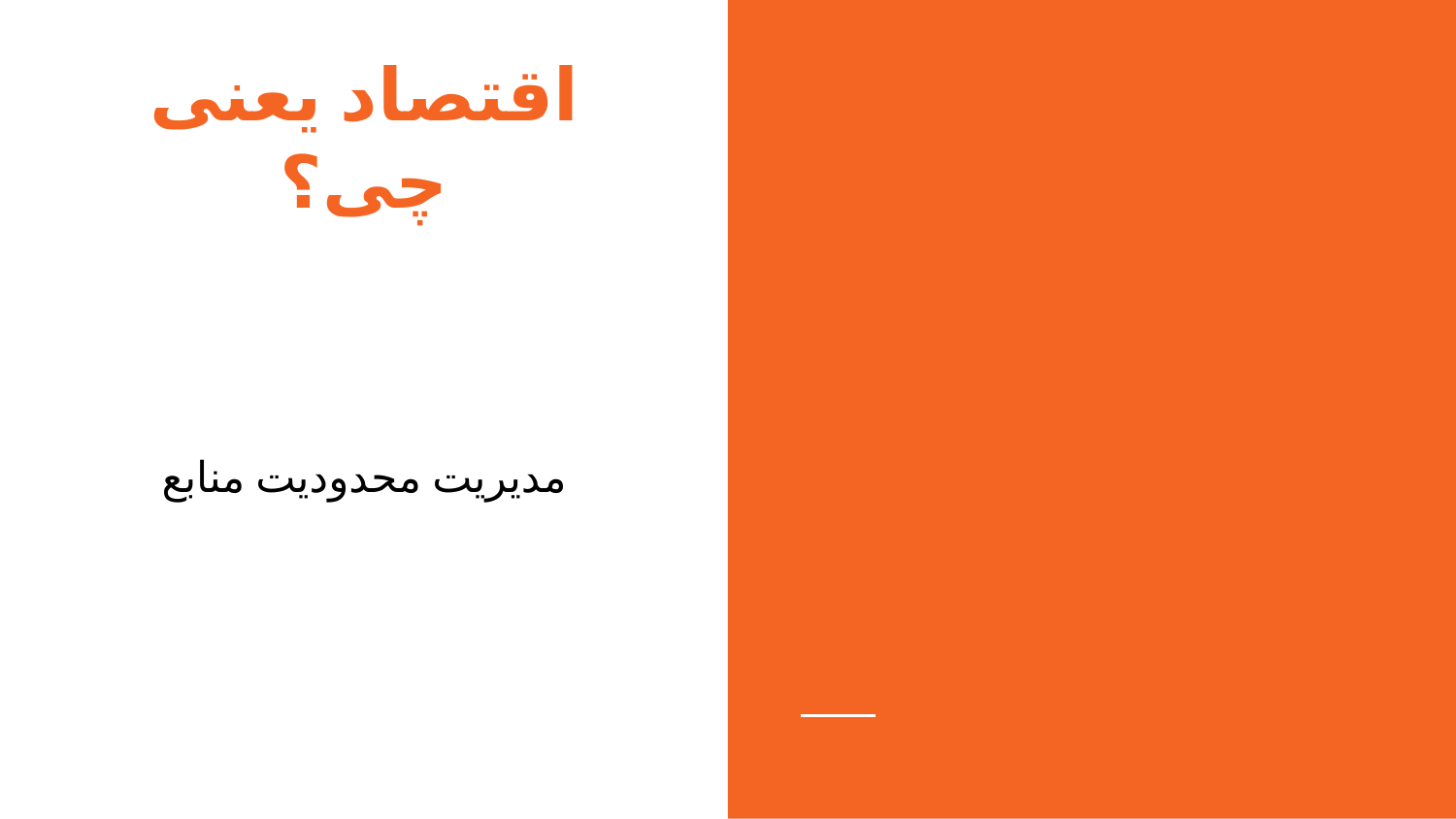

# اقتصاد یعنی چی؟

مدیریت محدودیت منابع